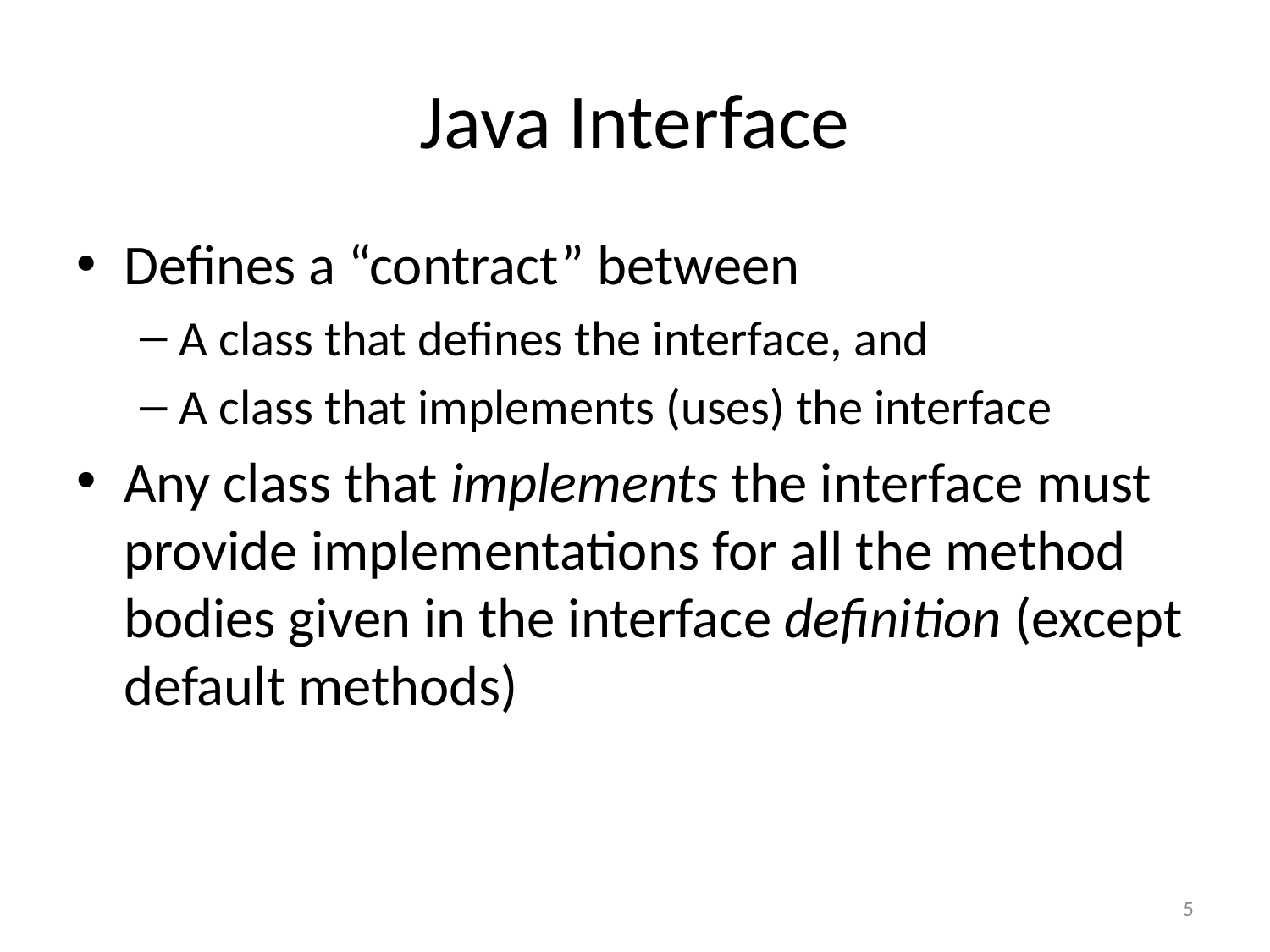

# Java Interface
Defines a “contract” between
A class that defines the interface, and
A class that implements (uses) the interface
Any class that implements the interface must provide implementations for all the method bodies given in the interface definition (except default methods)
5